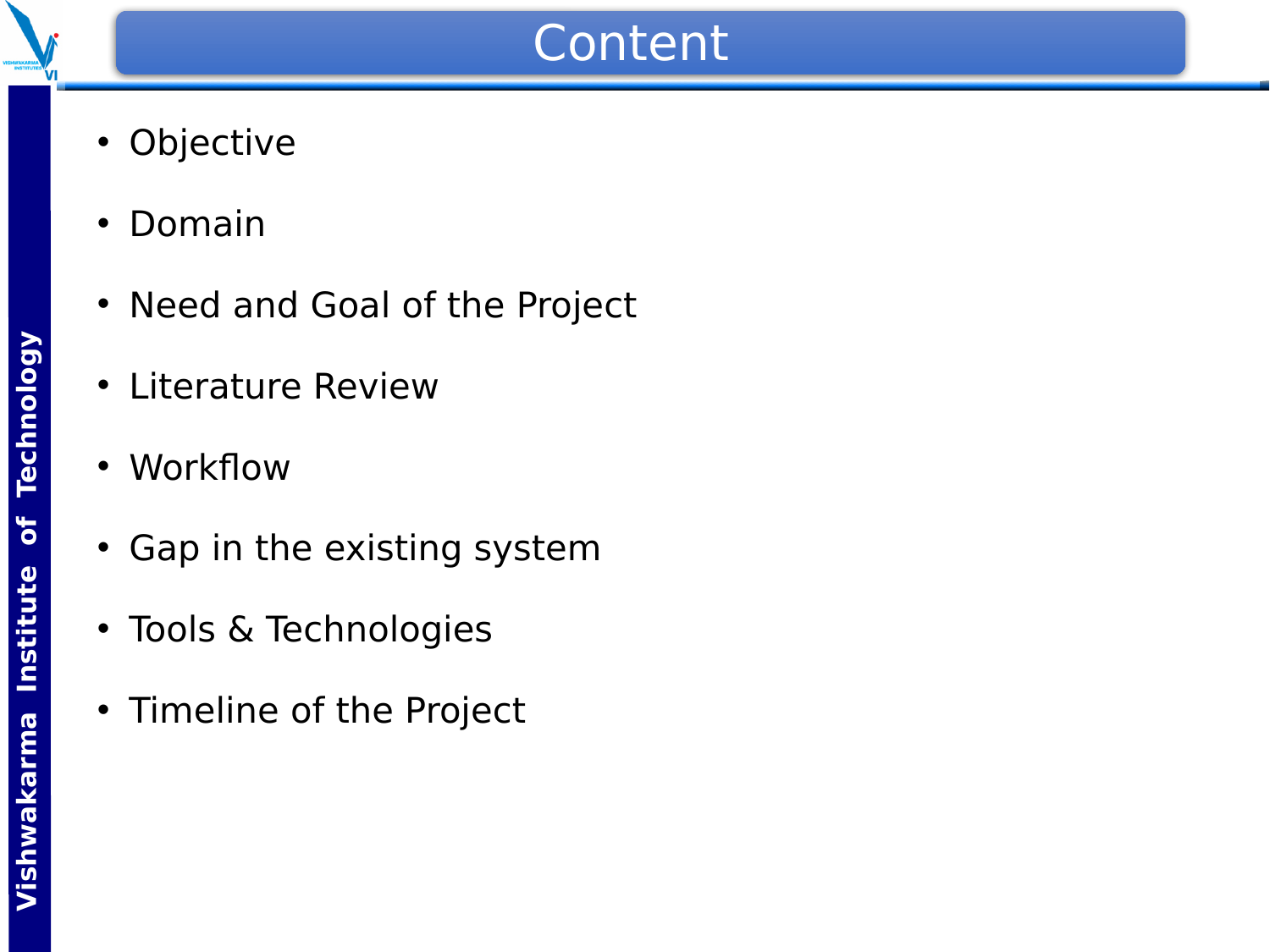

# Content
Objective
Domain
Need and Goal of the Project
Literature Review
Workflow
Gap in the existing system
Tools & Technologies
Timeline of the Project